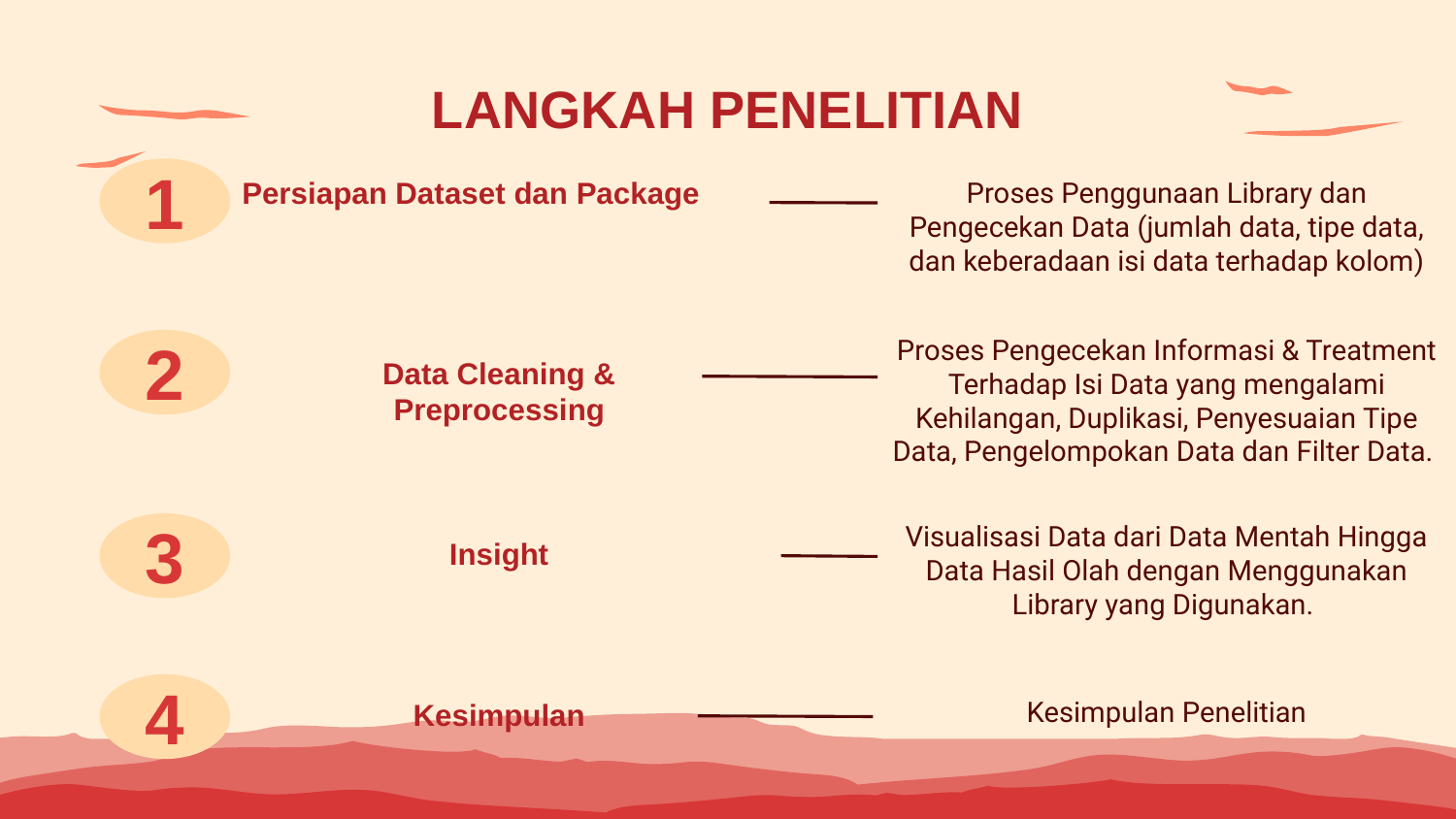

LANGKAH PENELITIAN

1
# Persiapan Dataset dan Package
Proses Penggunaan Library dan Pengecekan Data (jumlah data, tipe data, dan keberadaan isi data terhadap kolom)
Proses Pengecekan Informasi & Treatment Terhadap Isi Data yang mengalami Kehilangan, Duplikasi, Penyesuaian Tipe Data, Pengelompokan Data dan Filter Data.
2
Data Cleaning & Preprocessing
Visualisasi Data dari Data Mentah Hingga Data Hasil Olah dengan Menggunakan Library yang Digunakan.
3
Insight
4
Kesimpulan Penelitian
Kesimpulan